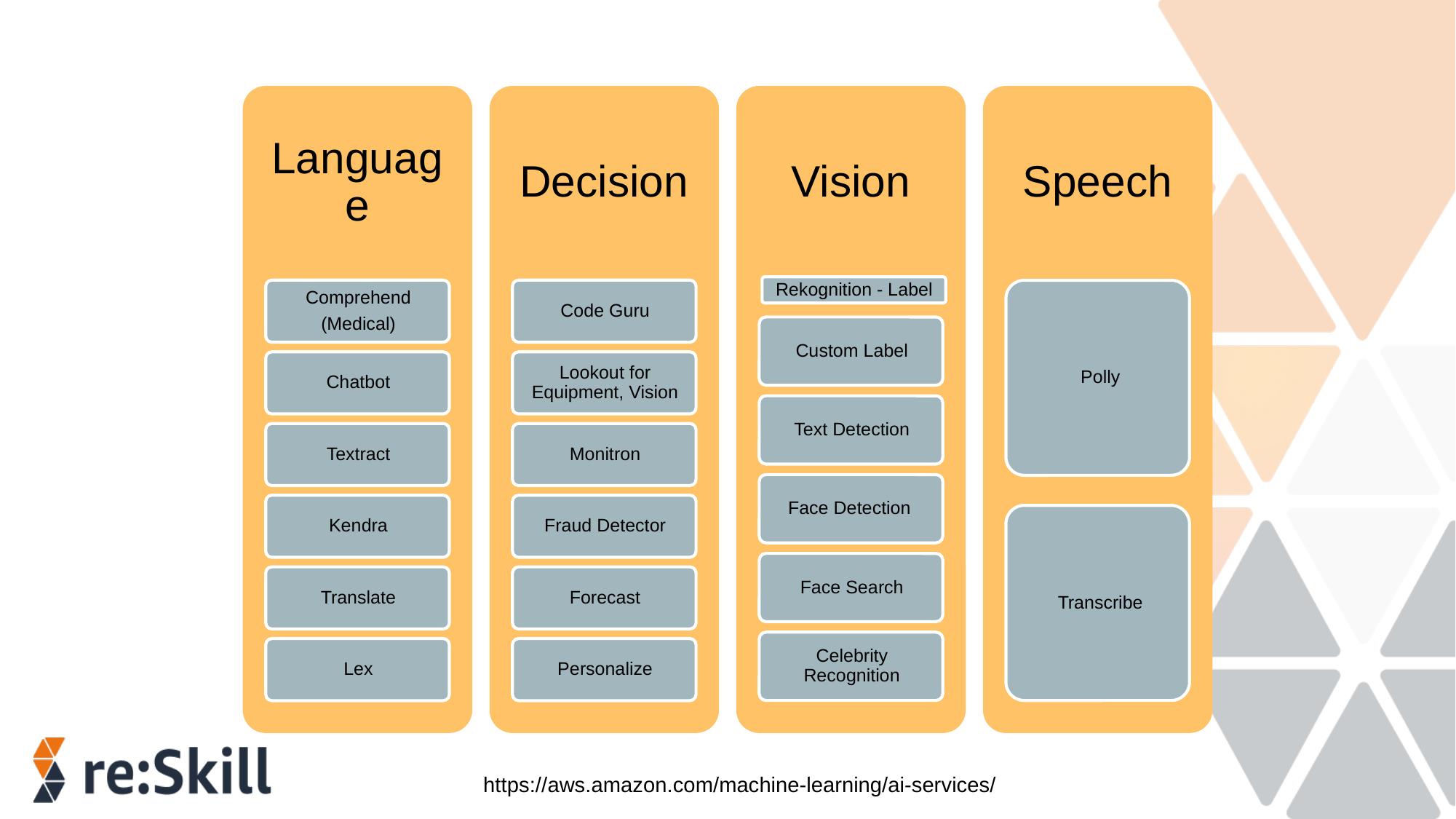

Language
Comprehend
(Medical)
Chatbot
Textract
Kendra
Translate
Lex
Decision
Code Guru
Lookout for Equipment, Vision
Monitron
Fraud Detector
Forecast
Personalize
Vision
Rekognition - Label
Custom Label
Text Detection
Face Detection
Face Search
Celebrity Recognition
Speech
Polly
Transcribe
https://aws.amazon.com/machine-learning/ai-services/